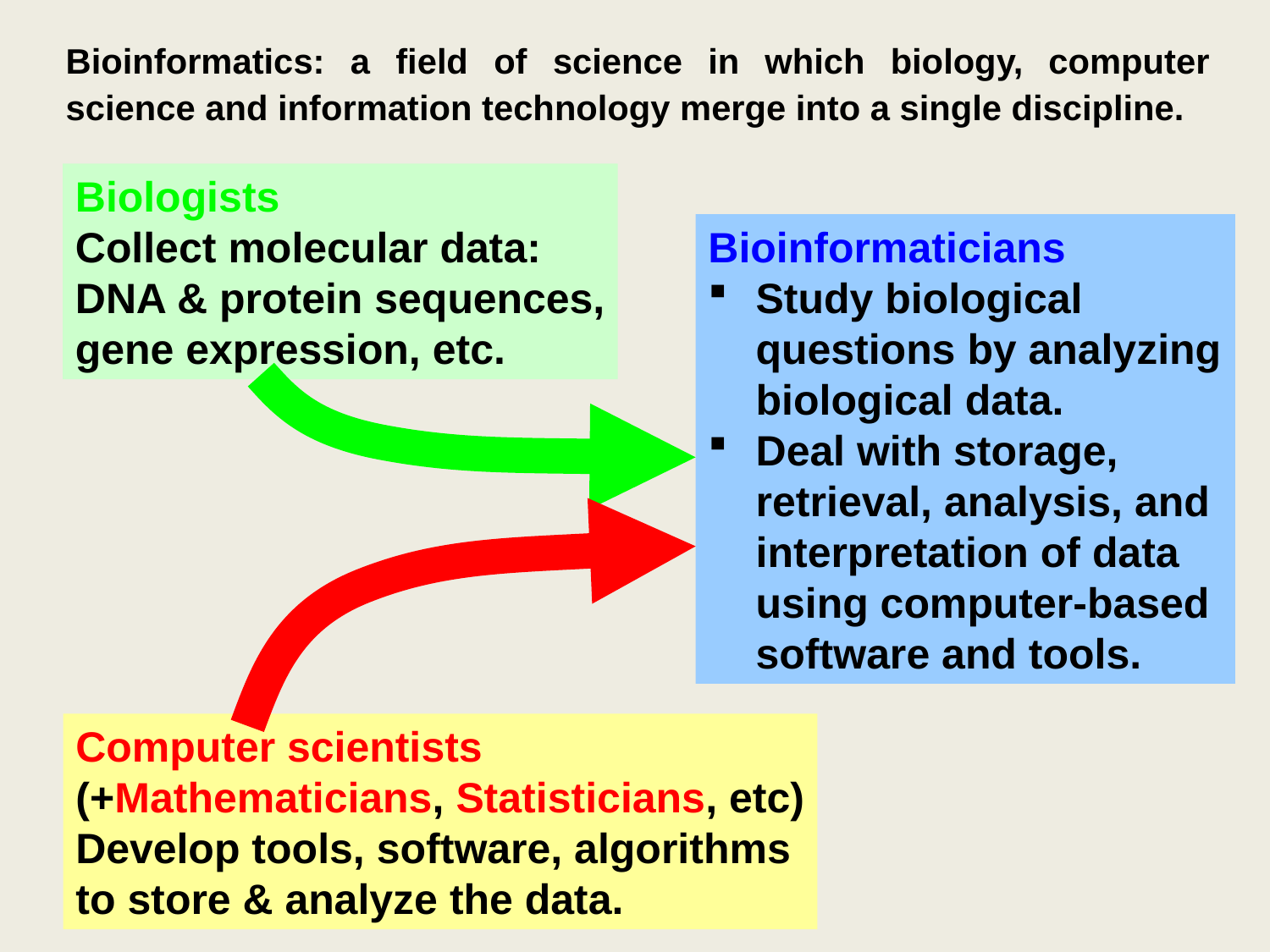

Bioinformatics: a field of science in which biology, computer science and information technology merge into a single discipline.
Biologists
Collect molecular data:
DNA & protein sequences,
gene expression, etc.
Bioinformaticians
Study biological questions by analyzing biological data.
Deal with storage, retrieval, analysis, and interpretation of data using computer-based software and tools.

Computer scientists
(+Mathematicians, Statisticians, etc)
Develop tools, software, algorithms
to store & analyze the data.